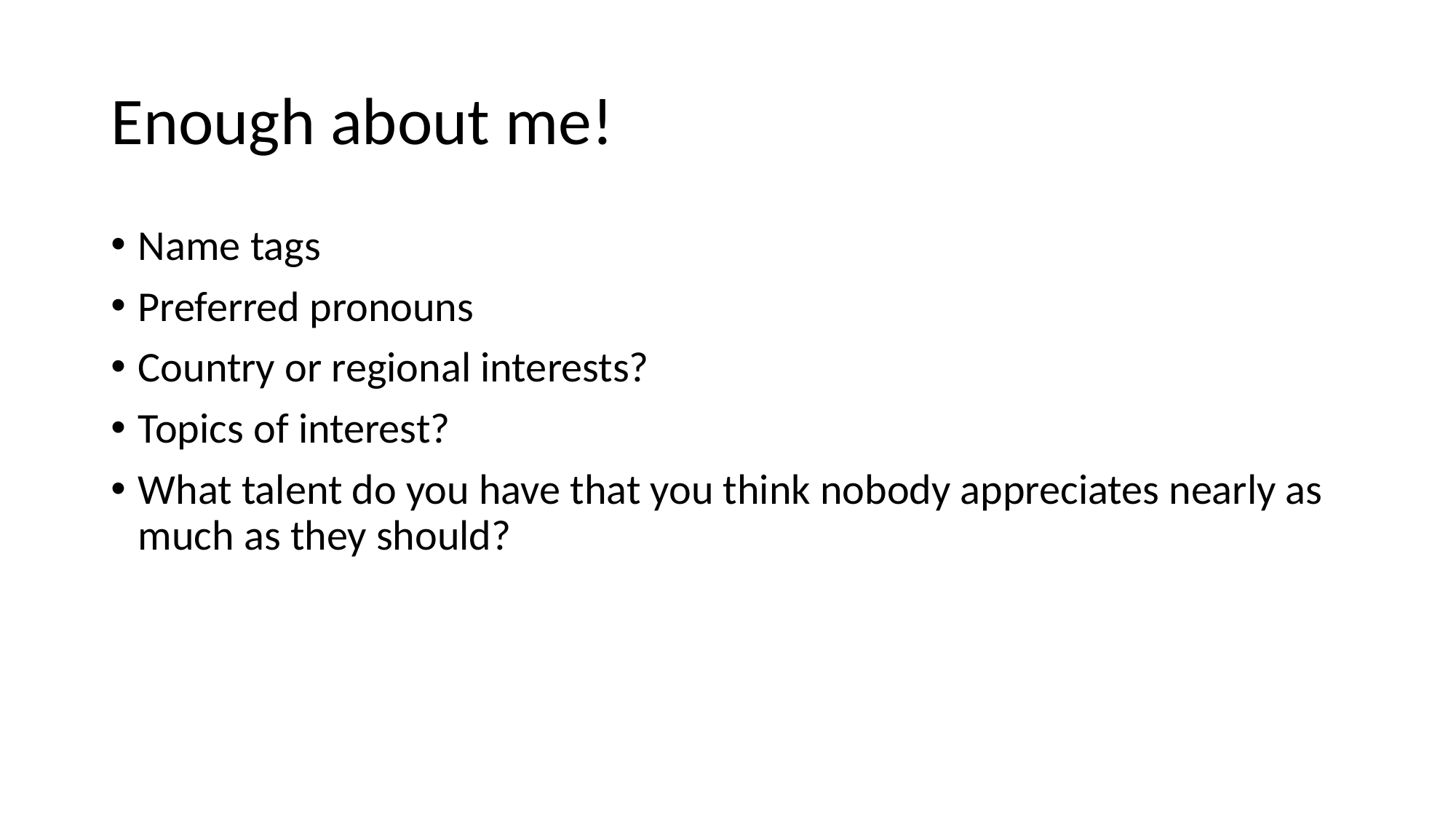

# Enough about me!
Name tags
Preferred pronouns
Country or regional interests?
Topics of interest?
What talent do you have that you think nobody appreciates nearly as much as they should?